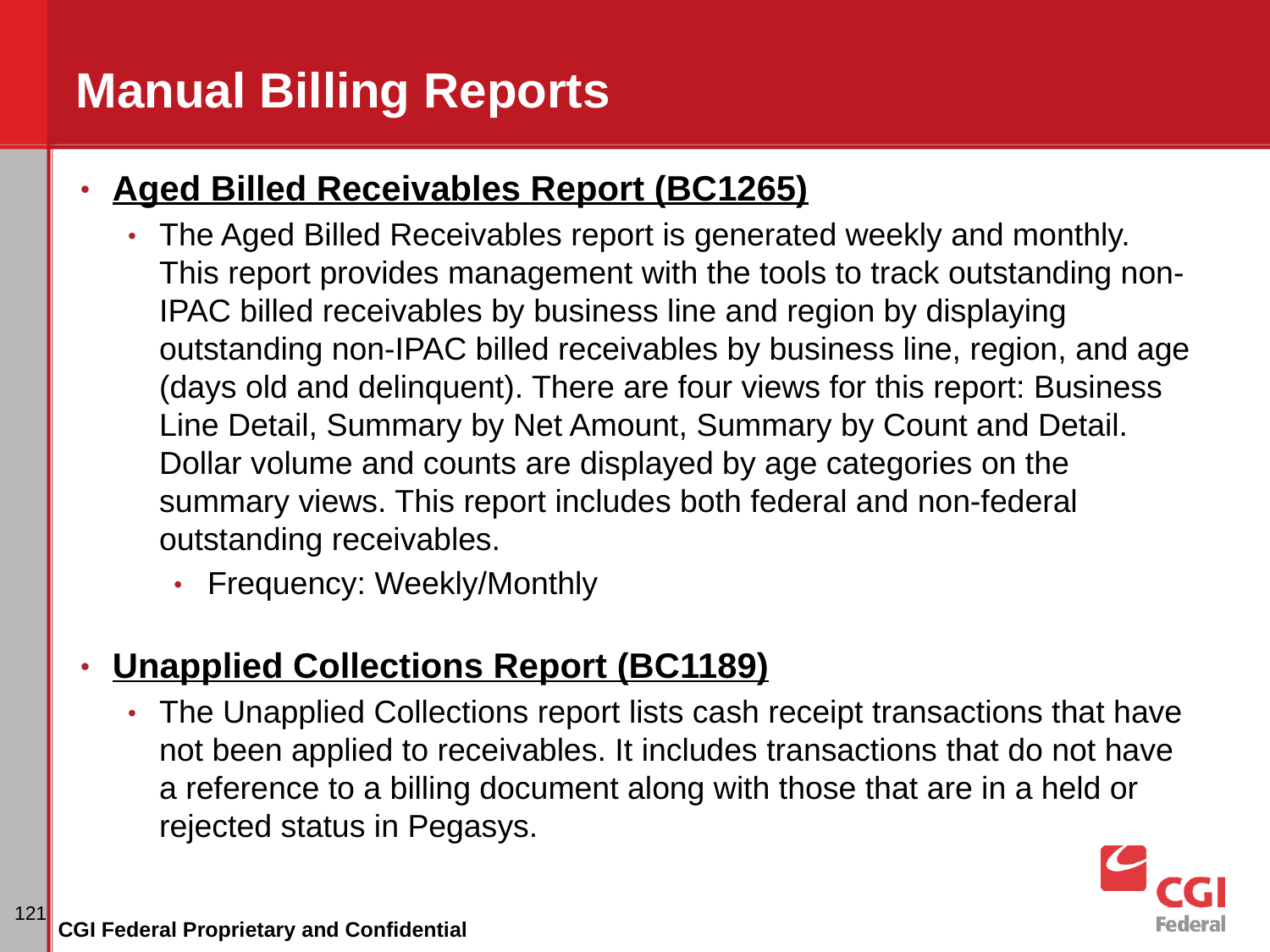

# Manual Billing Reports
Aged Billed Receivables Report (BC1265)
The Aged Billed Receivables report is generated weekly and monthly. This report provides management with the tools to track outstanding non-IPAC billed receivables by business line and region by displaying outstanding non-IPAC billed receivables by business line, region, and age (days old and delinquent). There are four views for this report: Business Line Detail, Summary by Net Amount, Summary by Count and Detail. Dollar volume and counts are displayed by age categories on the summary views. This report includes both federal and non-federal outstanding receivables.
Frequency: Weekly/Monthly

Unapplied Collections Report (BC1189)
The Unapplied Collections report lists cash receipt transactions that have not been applied to receivables. It includes transactions that do not have a reference to a billing document along with those that are in a held or rejected status in Pegasys.

121
CGI Federal Proprietary and Confidential